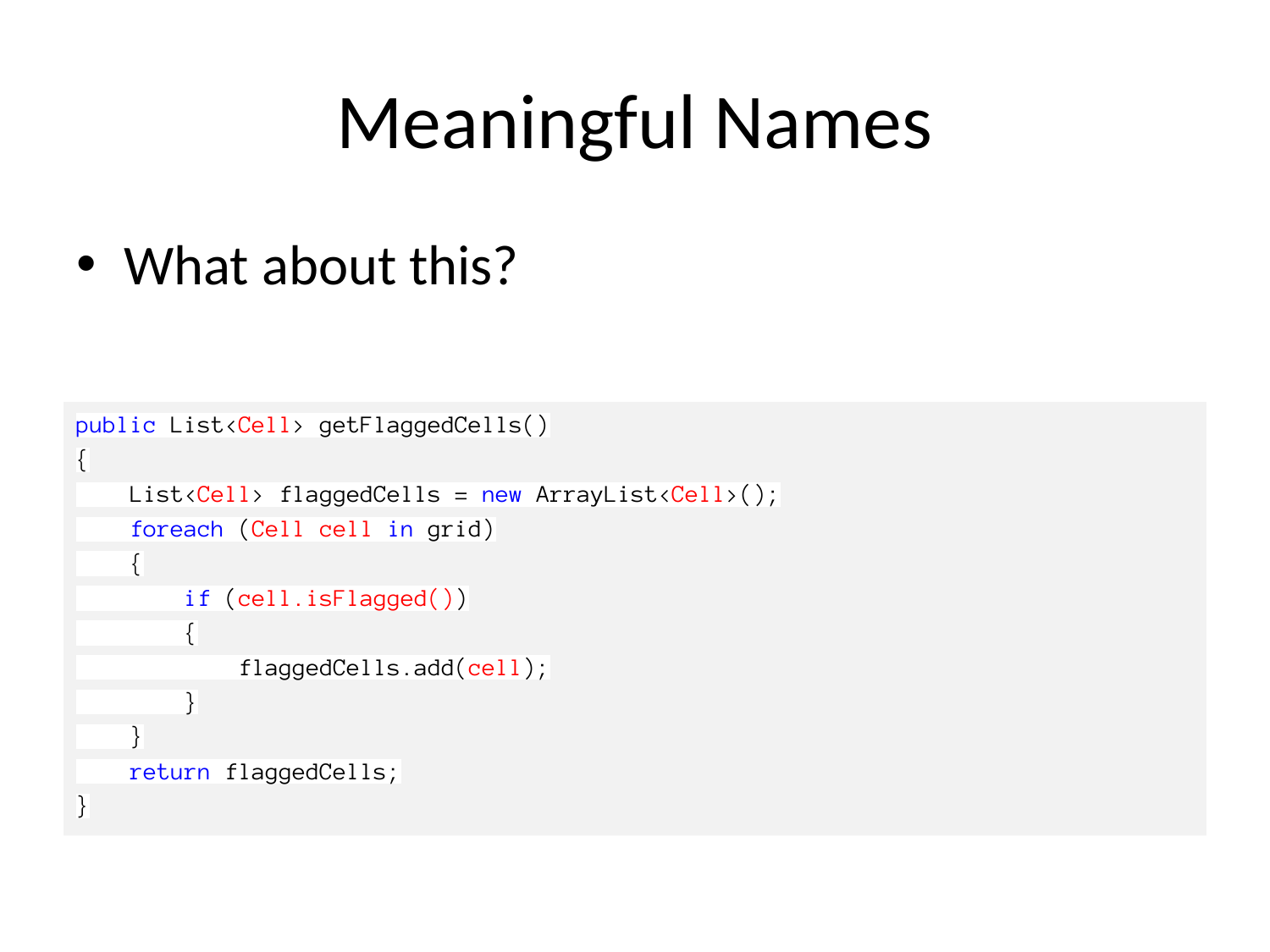

# Meaningful Names
What about this?
public List<Cell> getFlaggedCells()
{
    List<Cell> flaggedCells = new ArrayList<Cell>();
    foreach (Cell cell in grid)
    {
        if (cell.isFlagged())
        {
            flaggedCells.add(cell);
        }
    }
    return flaggedCells;
}